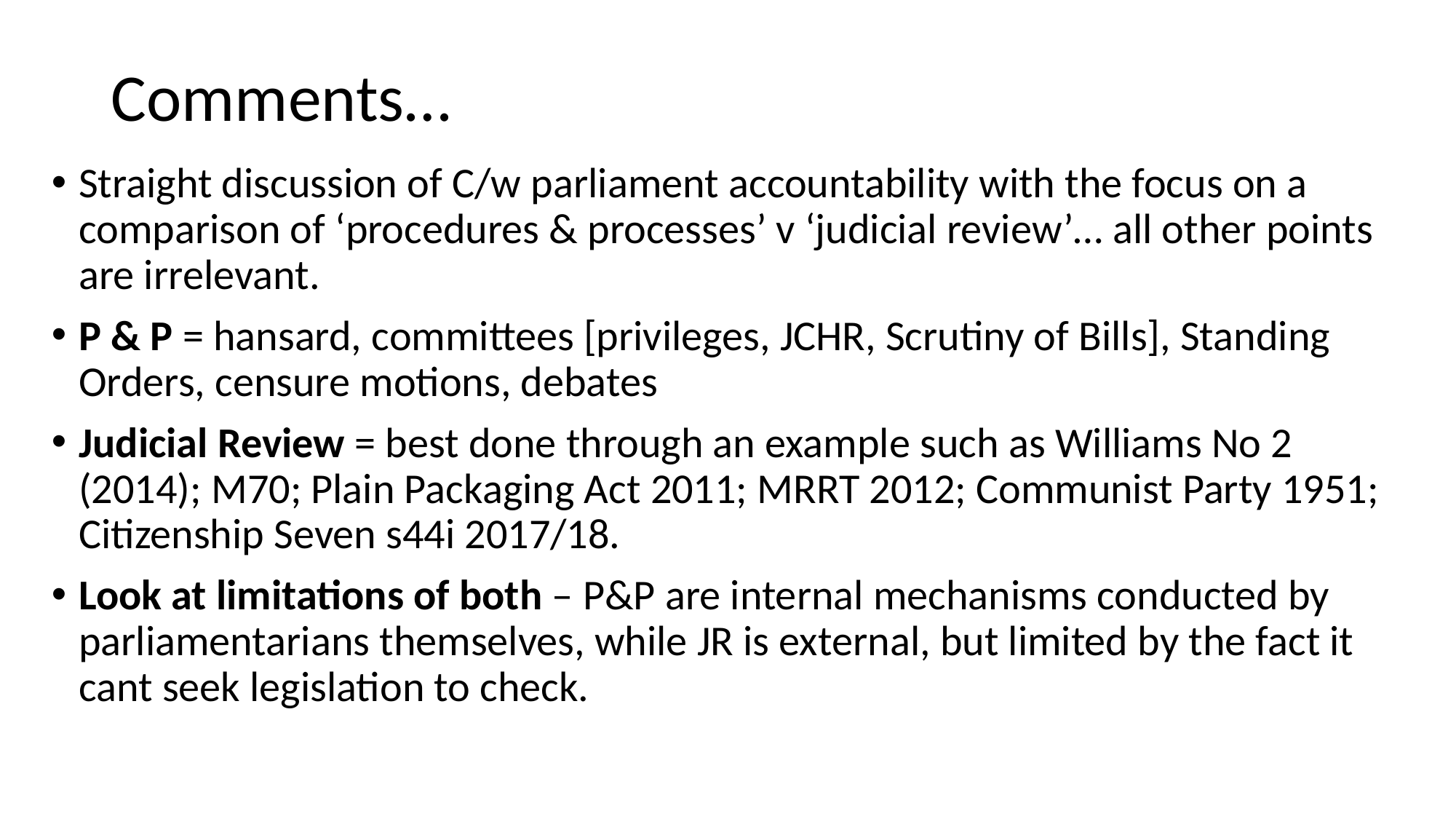

# Comments…
Straight discussion of C/w parliament accountability with the focus on a comparison of ‘procedures & processes’ v ‘judicial review’… all other points are irrelevant.
P & P = hansard, committees [privileges, JCHR, Scrutiny of Bills], Standing Orders, censure motions, debates
Judicial Review = best done through an example such as Williams No 2 (2014); M70; Plain Packaging Act 2011; MRRT 2012; Communist Party 1951; Citizenship Seven s44i 2017/18.
Look at limitations of both – P&P are internal mechanisms conducted by parliamentarians themselves, while JR is external, but limited by the fact it cant seek legislation to check.